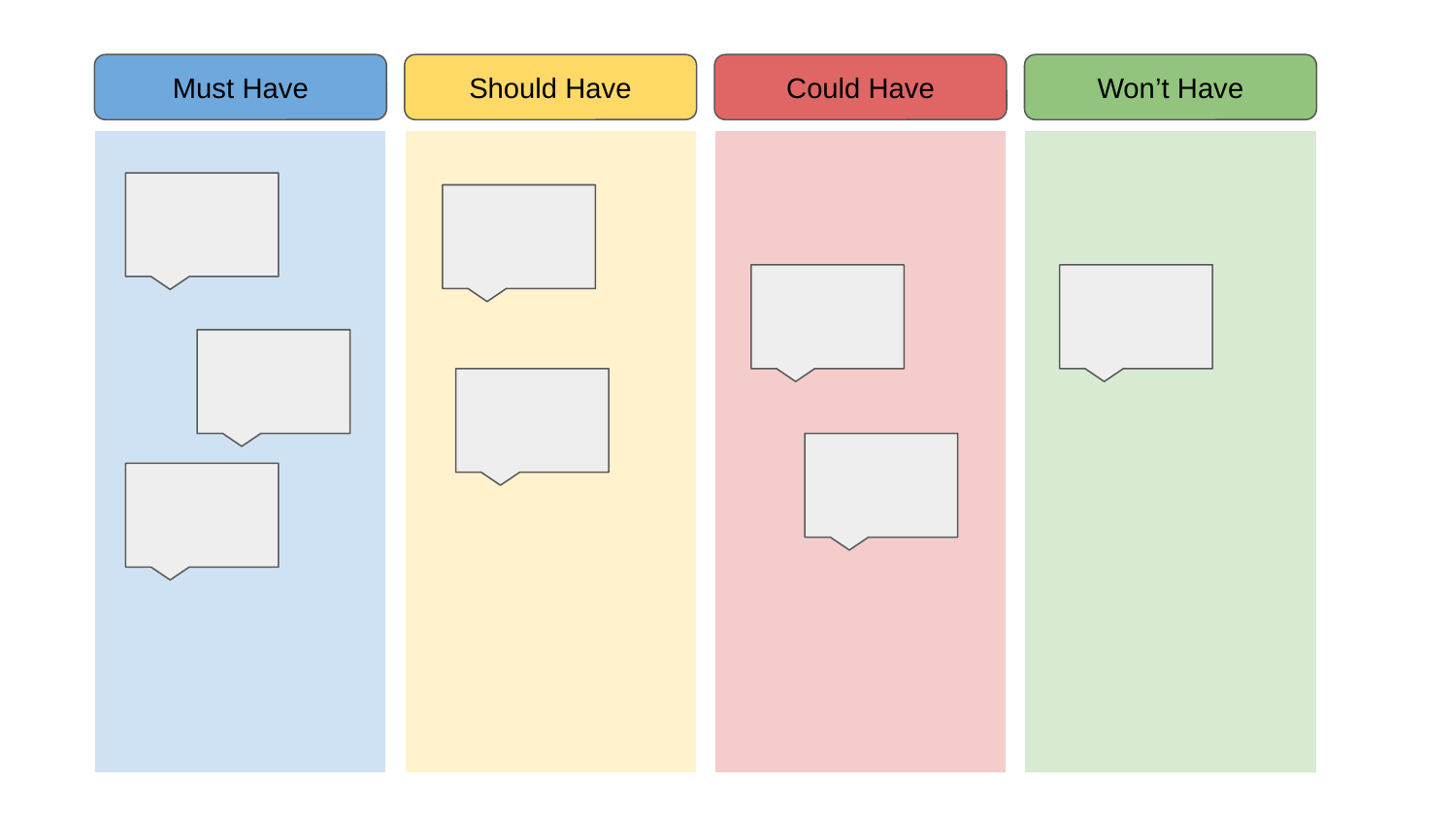

Must Have
Should Have
Could Have
Won’t Have